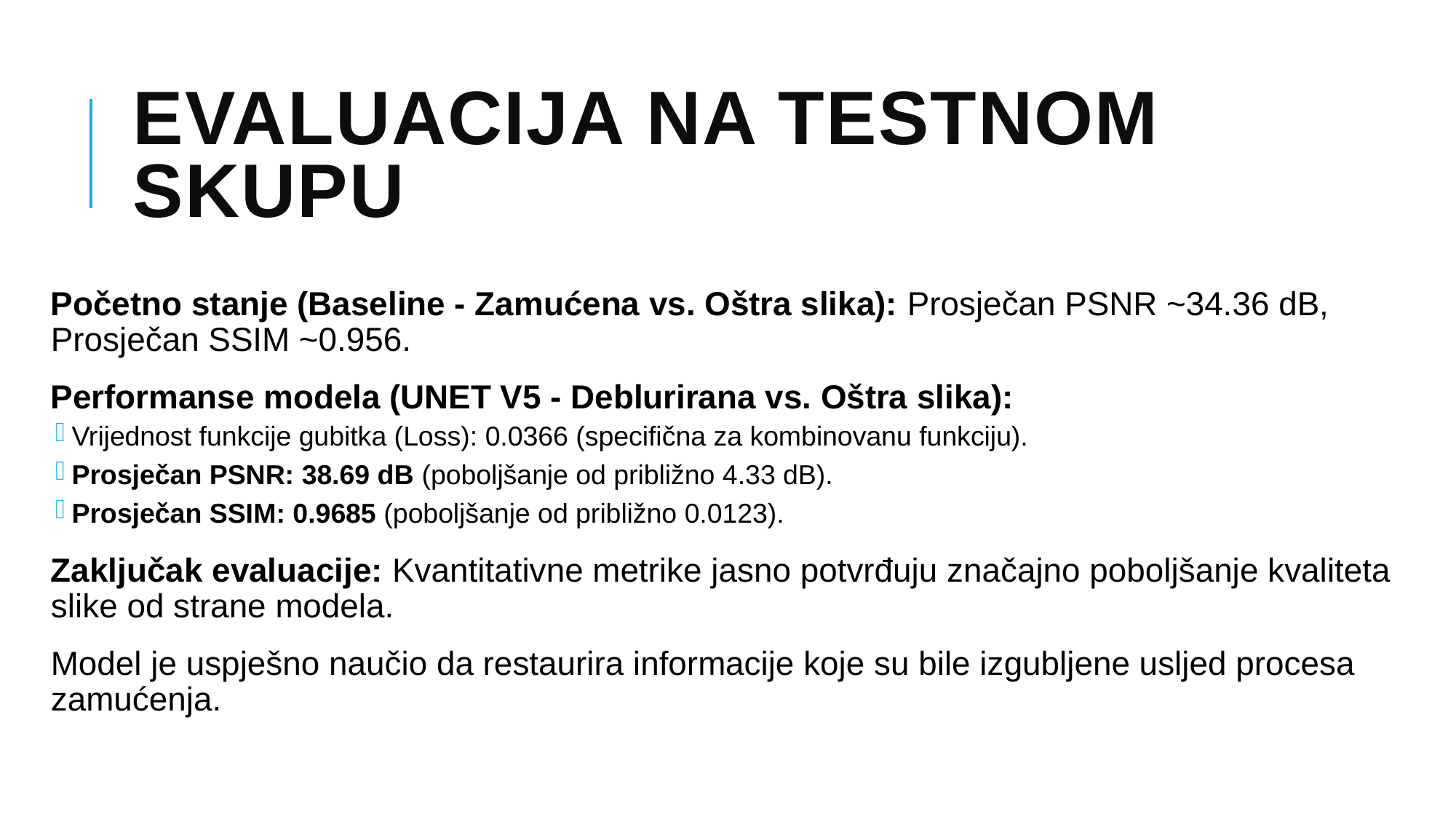

# Evaluacija na testnom skupu
Početno stanje (Baseline - Zamućena vs. Oštra slika): Prosječan PSNR ~34.36 dB, Prosječan SSIM ~0.956.
Performanse modela (UNET V5 - Deblurirana vs. Oštra slika):
Vrijednost funkcije gubitka (Loss): 0.0366 (specifična za kombinovanu funkciju).
Prosječan PSNR: 38.69 dB (poboljšanje od približno 4.33 dB).
Prosječan SSIM: 0.9685 (poboljšanje od približno 0.0123).
Zaključak evaluacije: Kvantitativne metrike jasno potvrđuju značajno poboljšanje kvaliteta slike od strane modela.
Model je uspješno naučio da restaurira informacije koje su bile izgubljene usljed procesa zamućenja.